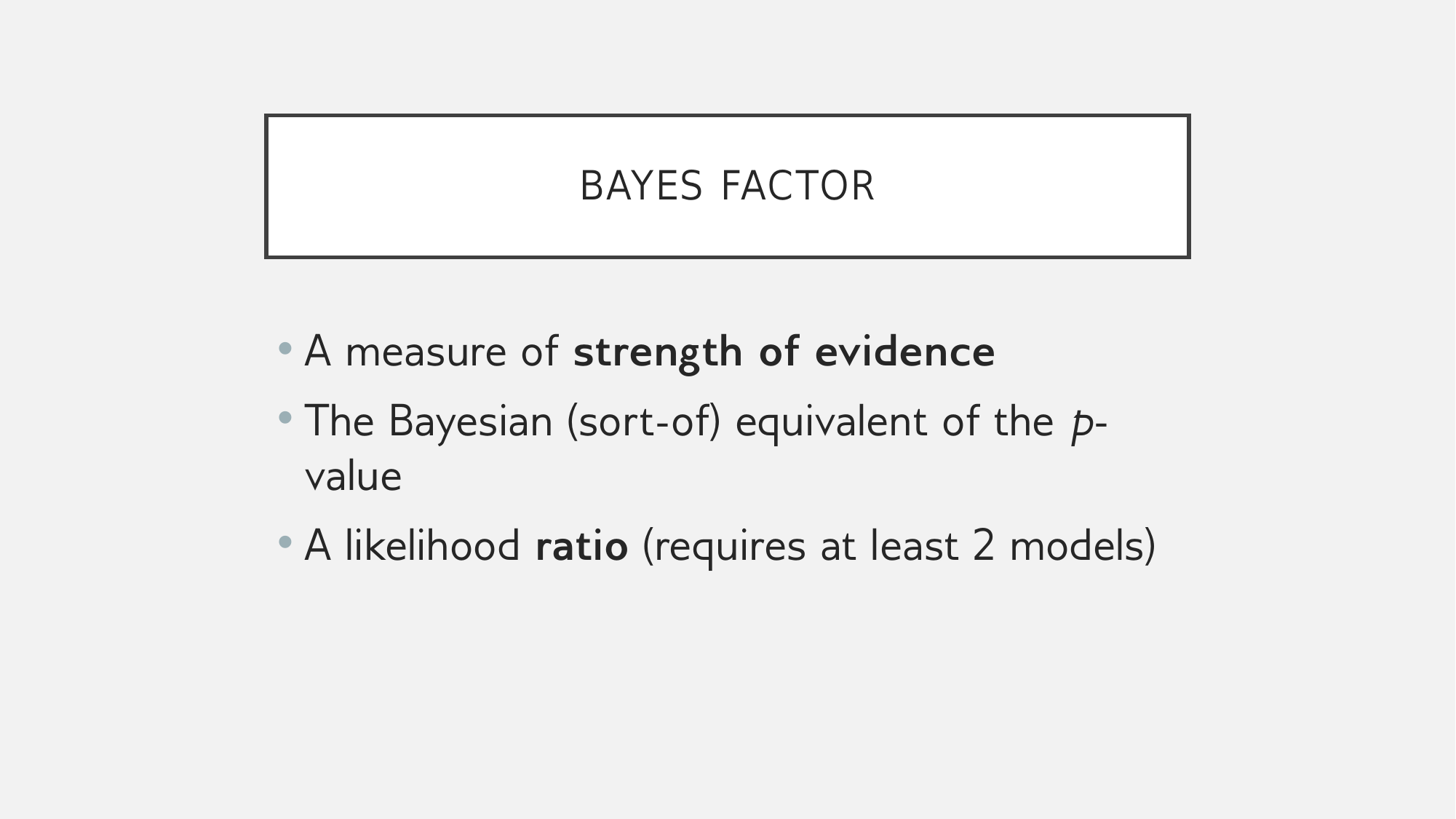

# Bayes factor
A measure of strength of evidence
The Bayesian (sort-of) equivalent of the p-value
A likelihood ratio (requires at least 2 models)